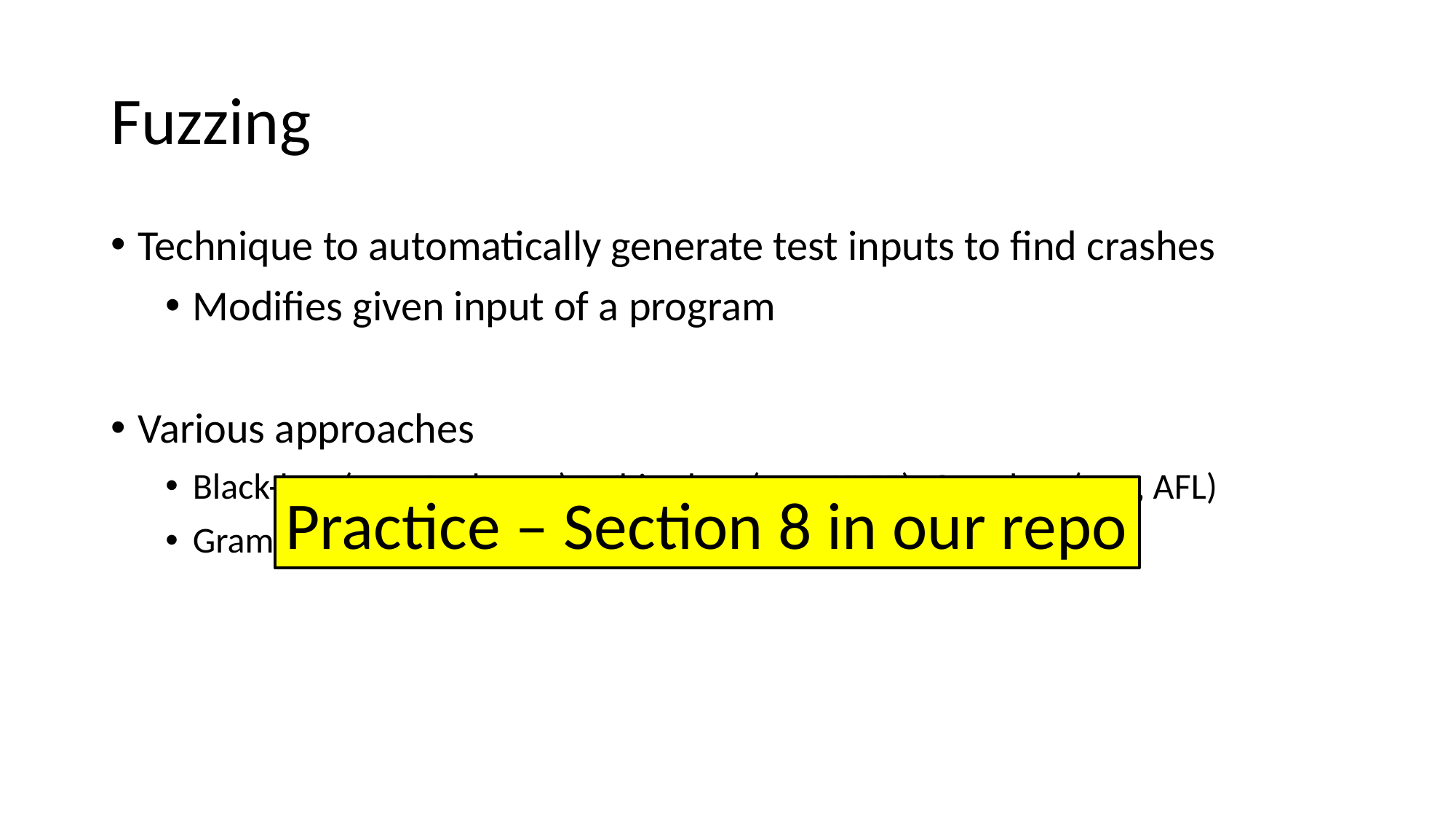

Fuzzing
Technique to automatically generate test inputs to find crashes
Modifies given input of a program

Various approaches
Black-box (e.g., Radamsa), White-box (e.g., KLEE), Grey-box (e.g., AFL)
Grammar-based or not

Practice – Section 8 in our repo